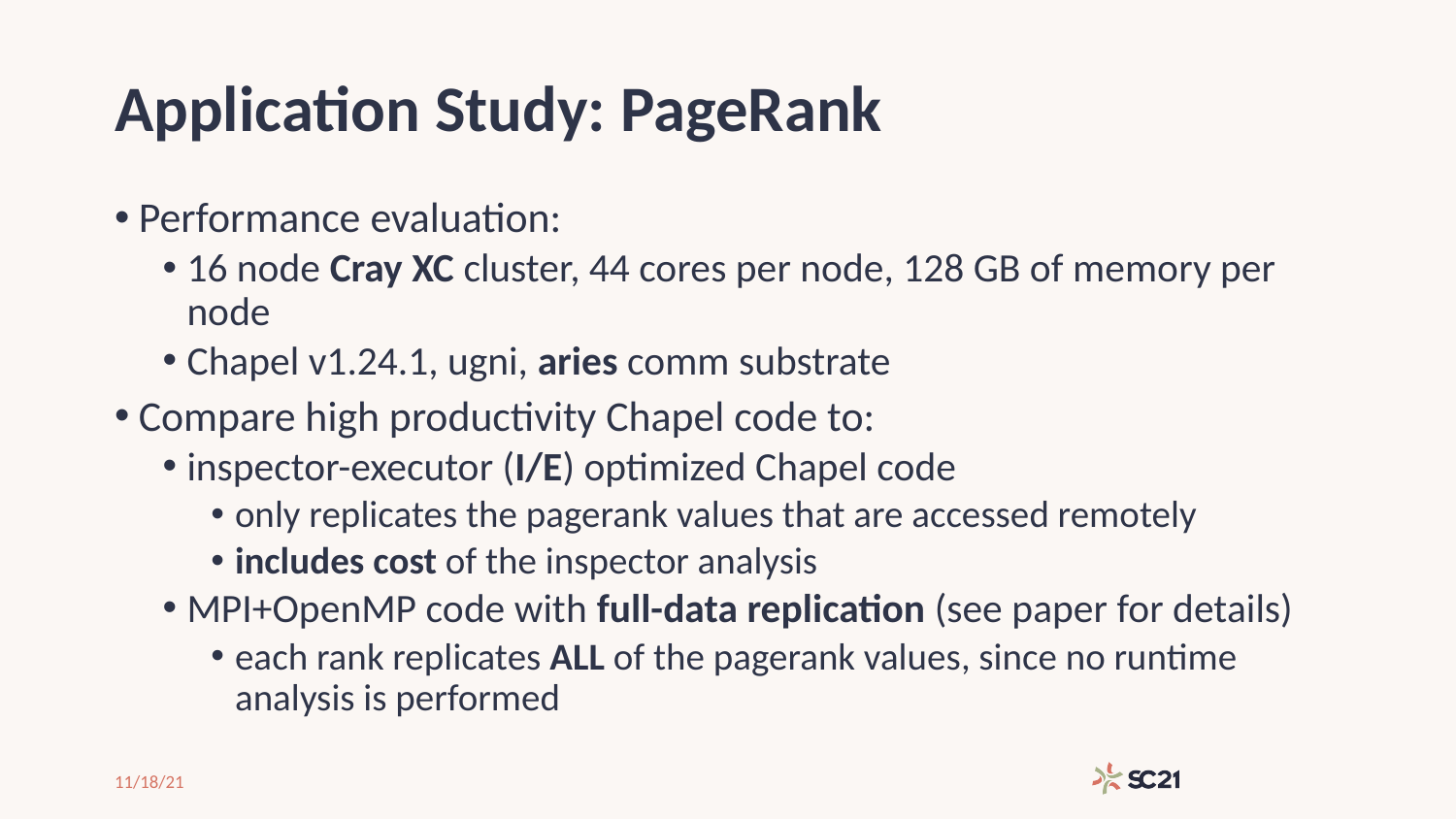

# Application Study: PageRank
Performance evaluation:
16 node Cray XC cluster, 44 cores per node, 128 GB of memory per node
Chapel v1.24.1, ugni, aries comm substrate
Compare high productivity Chapel code to:
inspector-executor (I/E) optimized Chapel code
only replicates the pagerank values that are accessed remotely
includes cost of the inspector analysis
MPI+OpenMP code with full-data replication (see paper for details)
each rank replicates ALL of the pagerank values, since no runtime analysis is performed
11/18/21